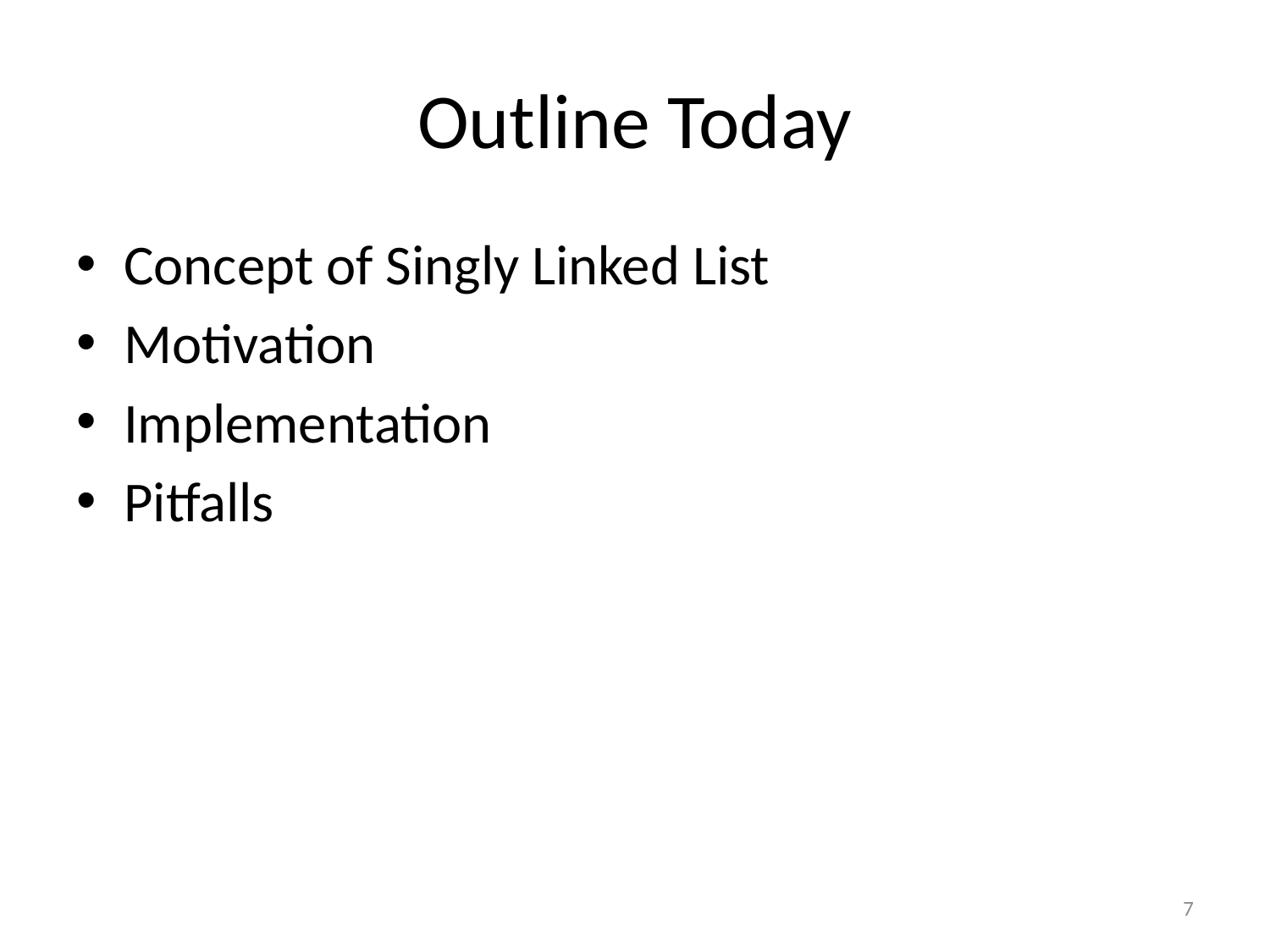

# Outline Today
Concept of Singly Linked List
Motivation
Implementation
Pitfalls

7